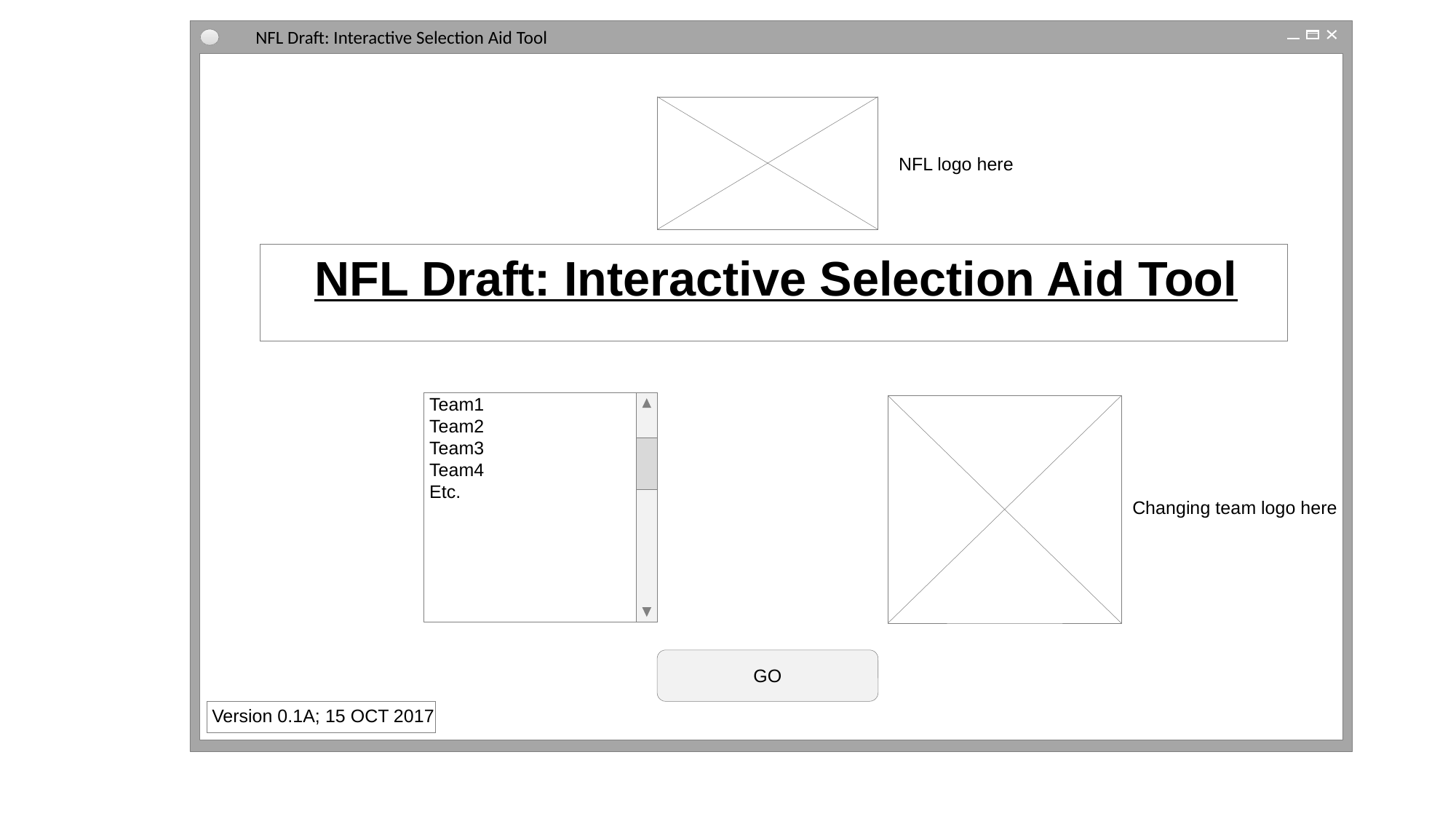

NFL Draft: Interactive Selection Aid Tool

NFL logo here
NFL Draft: Interactive Selection Aid Tool

Team1
Team2
Team3
Team4
Etc.

Changing team logo here
GO
Version 0.1A; 15 OCT 2017